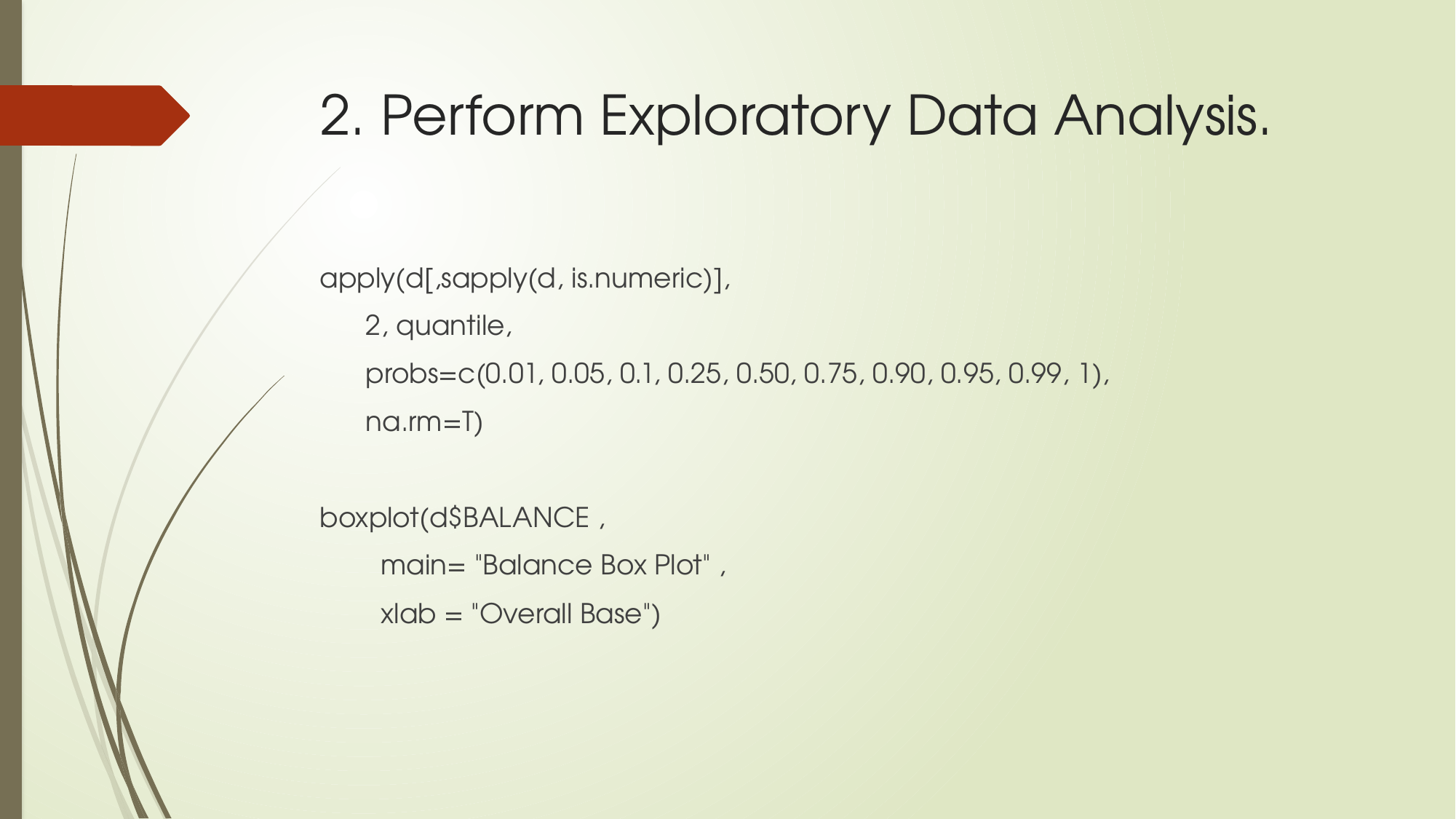

# 2. Perform Exploratory Data Analysis.
apply(d[,sapply(d, is.numeric)],
      2, quantile,
      probs=c(0.01, 0.05, 0.1, 0.25, 0.50, 0.75, 0.90, 0.95, 0.99, 1),
      na.rm=T)

boxplot(d$BALANCE ,
        main= "Balance Box Plot" ,
        xlab = "Overall Base")